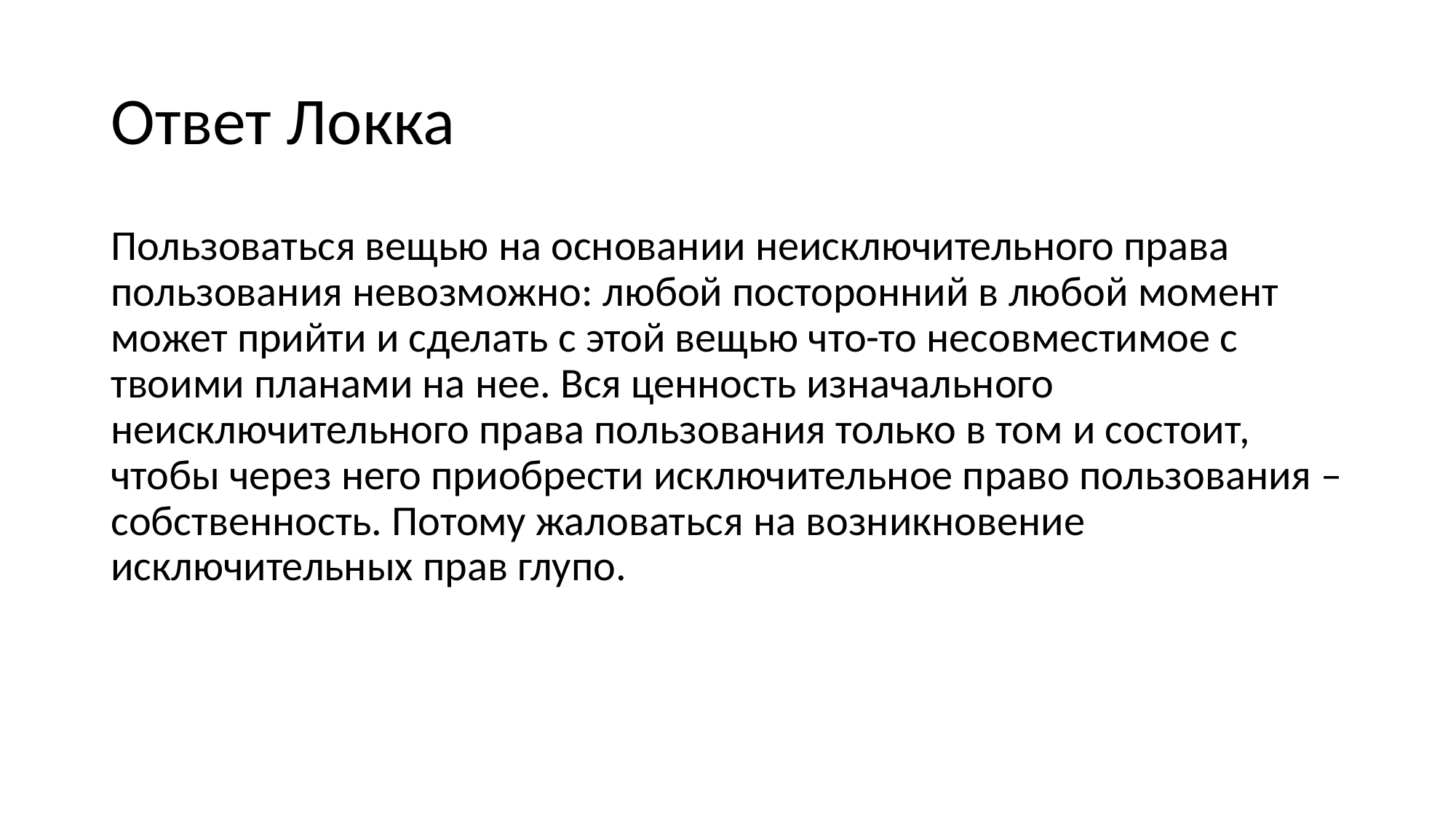

# Ответ Локка
Пользоваться вещью на основании неисключительного права пользования невозможно: любой посторонний в любой момент может прийти и сделать с этой вещью что-то несовместимое с твоими планами на нее. Вся ценность изначального неисключительного права пользования только в том и состоит, чтобы через него приобрести исключительное право пользования – собственность. Потому жаловаться на возникновение исключительных прав глупо.